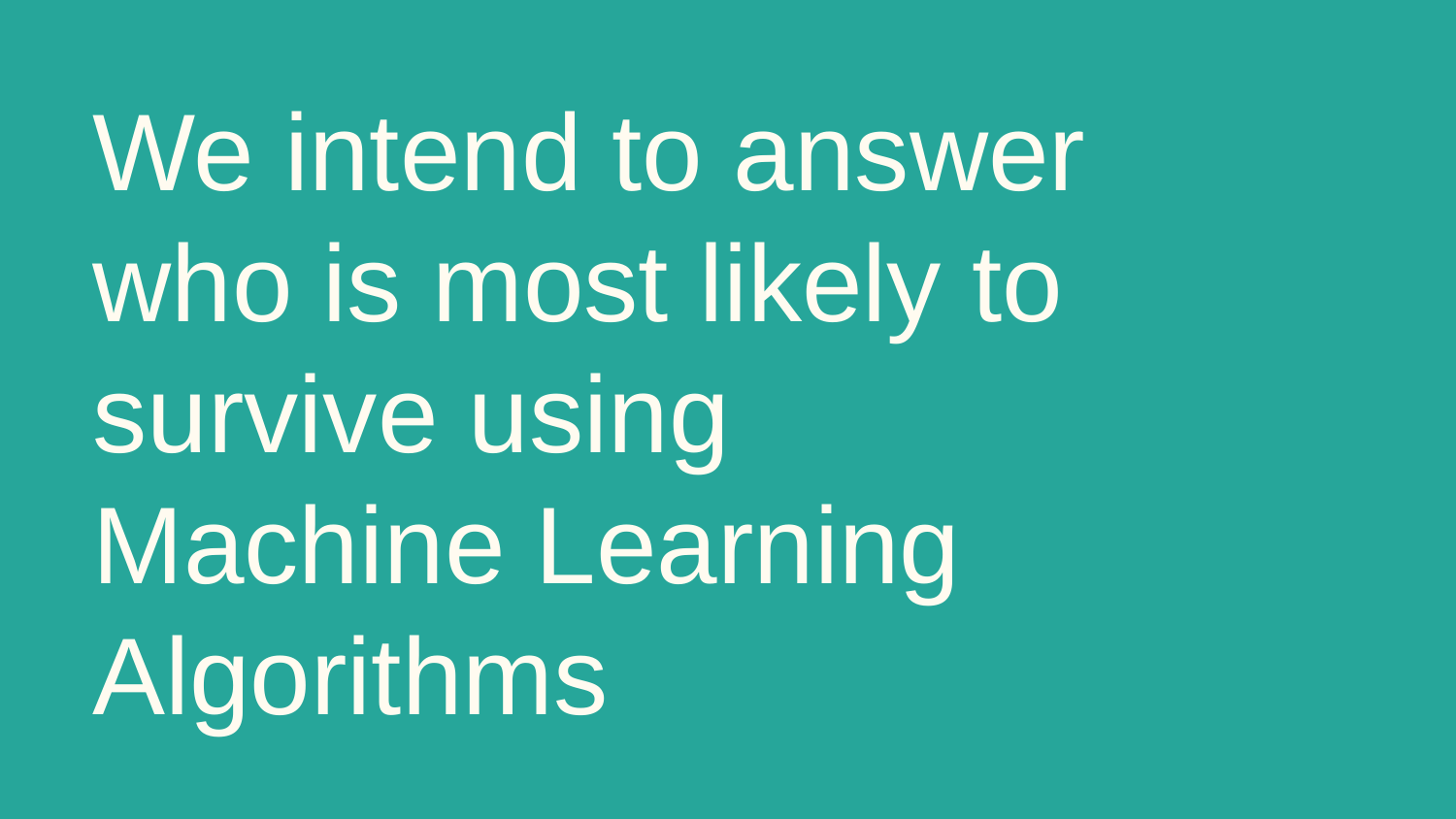

# We intend to answer who is most likely to survive using Machine Learning Algorithms